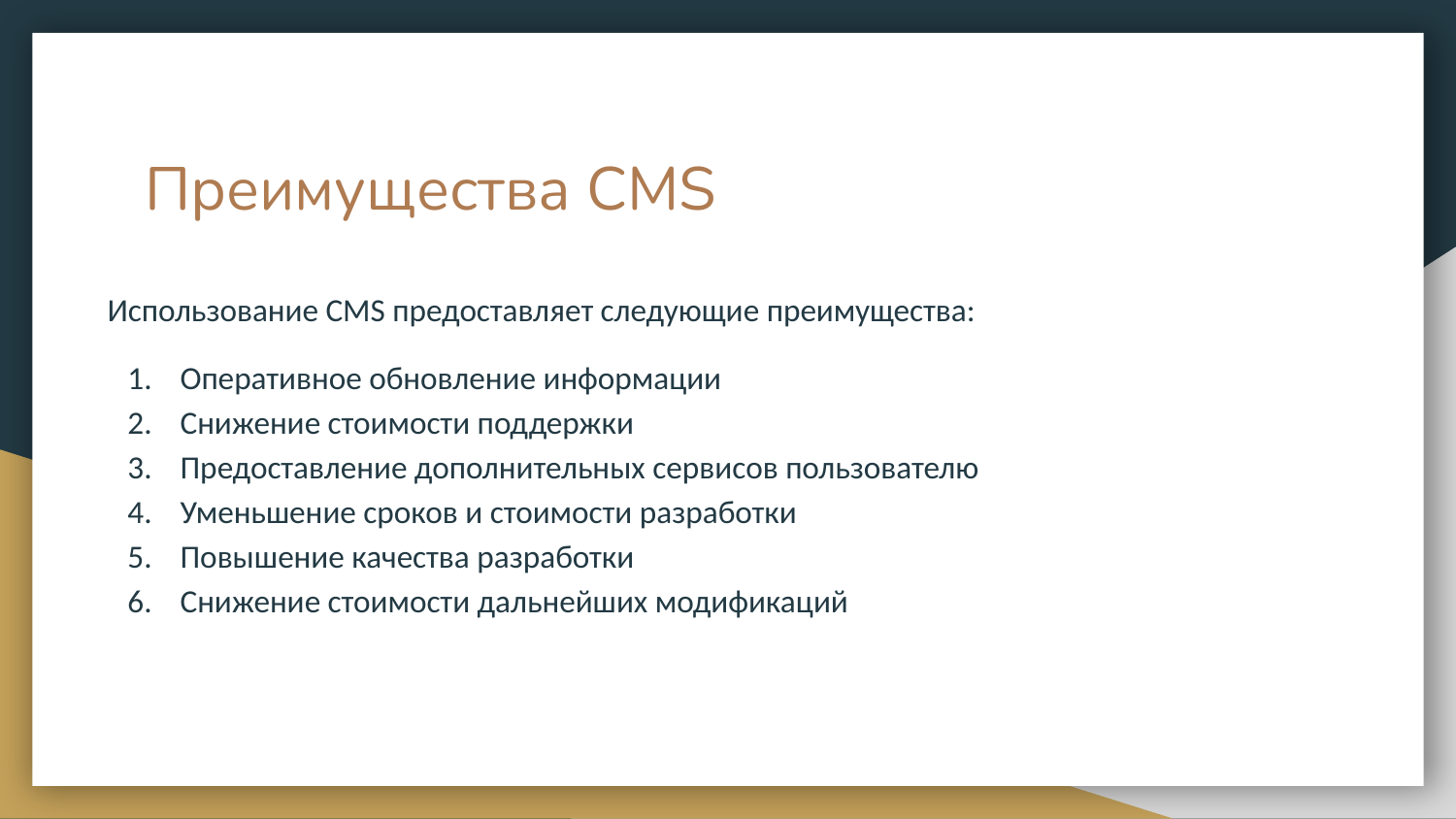

# Преимущества CMS
Использование CMS предоставляет следующие преимущества:
Оперативное обновление информации
Снижение стоимости поддержки
Предоставление дополнительных сервисов пользователю
Уменьшение сроков и стоимости разработки
Повышение качества разработки
Снижение стоимости дальнейших модификаций